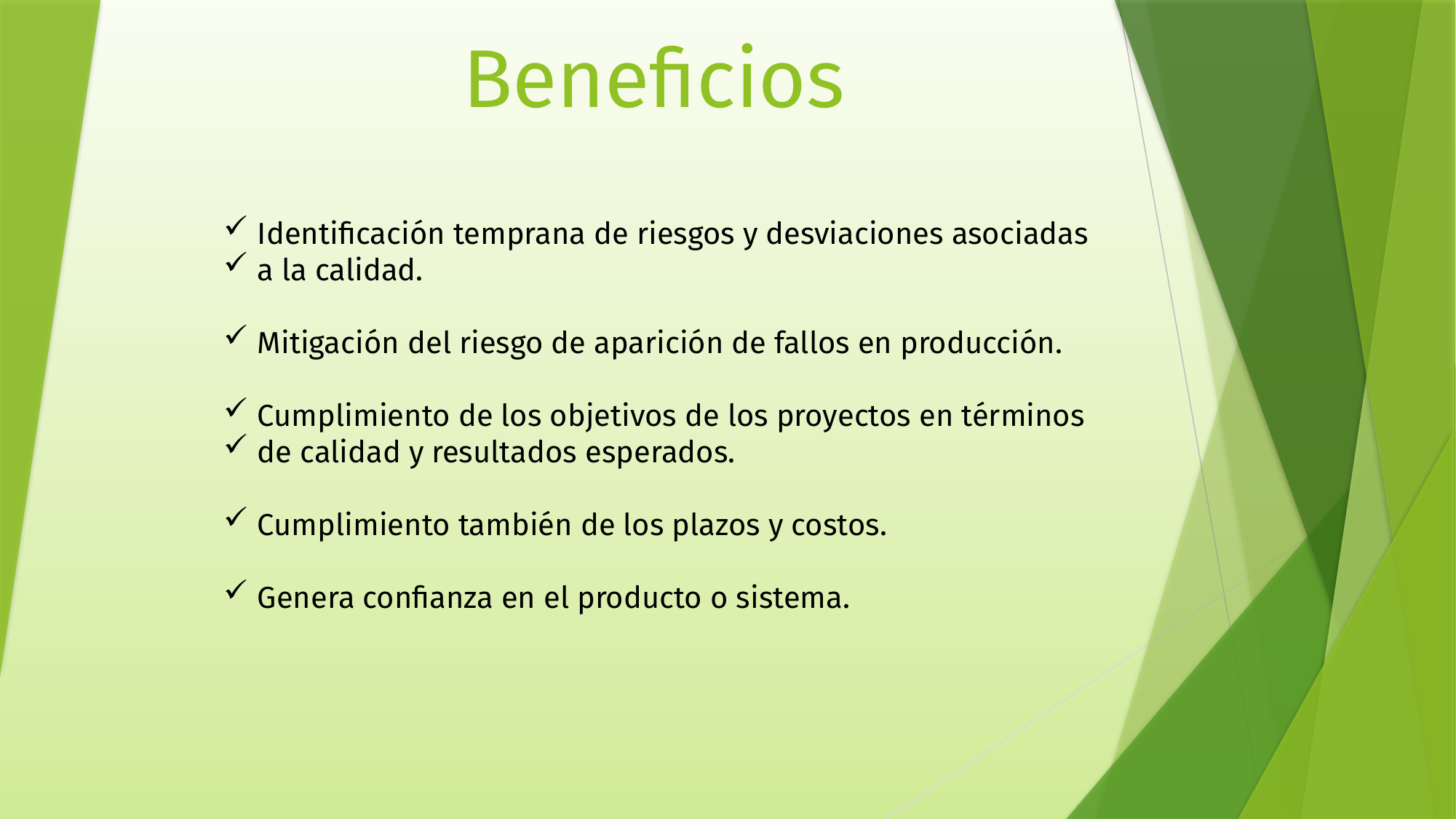

# Beneficios

Identificación temprana de riesgos y desviaciones asociadas
a la calidad.

Mitigación del riesgo de aparición de fallos en producción.

Cumplimiento de los objetivos de los proyectos en términos
de calidad y resultados esperados.

Cumplimiento también de los plazos y costos.

Genera confianza en el producto o sistema.